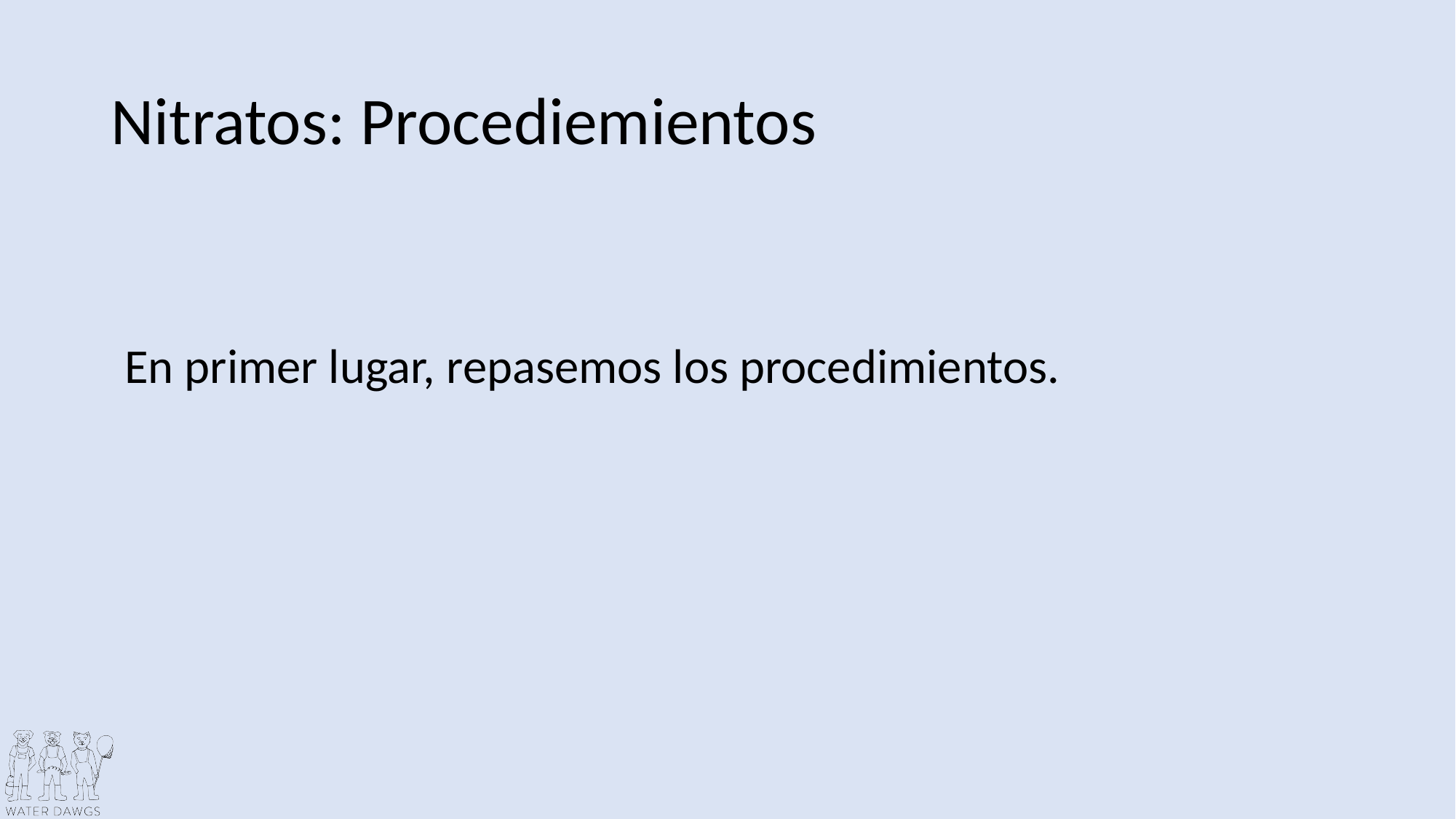

# Nitratos: Procediemientos
En primer lugar, repasemos los procedimientos.